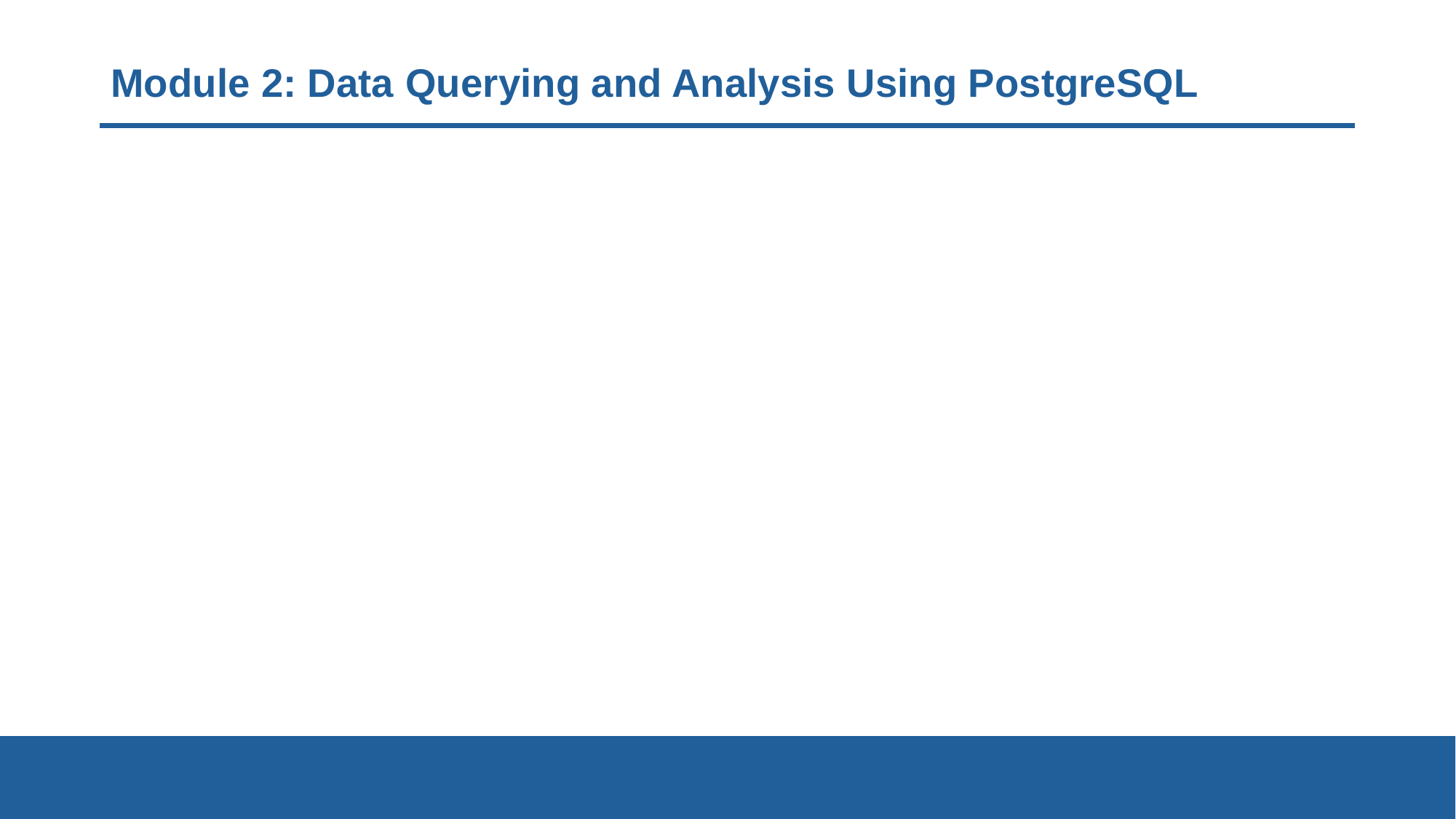

# Module 2: Data Querying and Analysis Using PostgreSQL